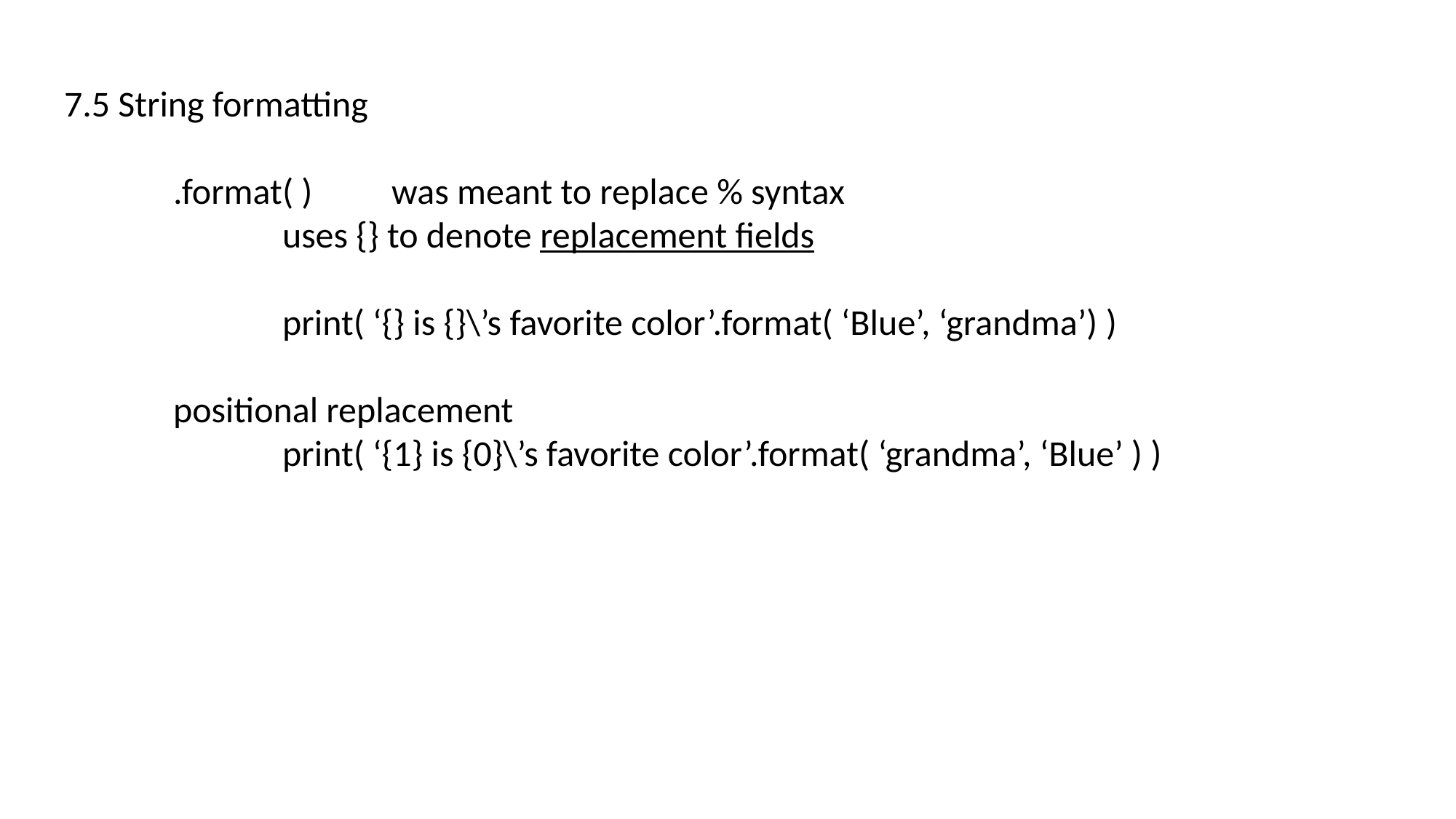

7.5 String formatting

	.format( )	was meant to replace % syntax
		uses {} to denote replacement fields

		print( ‘{} is {}\’s favorite color’.format( ‘Blue’, ‘grandma’) )

	positional replacement
		print( ‘{1} is {0}\’s favorite color’.format( ‘grandma’, ‘Blue’ ) )